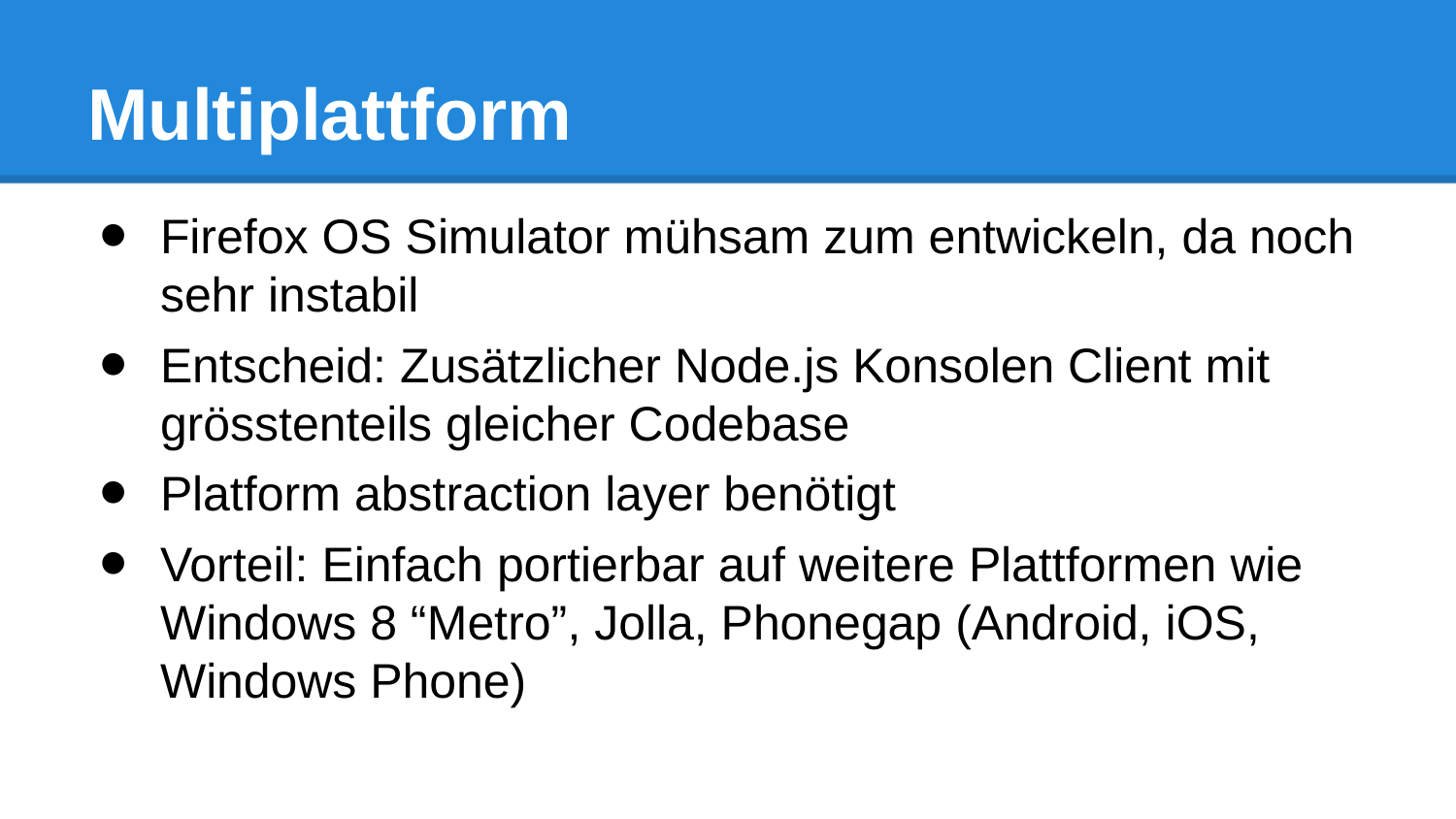

# Multiplattform
Firefox OS Simulator mühsam zum entwickeln, da noch sehr instabil
Entscheid: Zusätzlicher Node.js Konsolen Client mit grösstenteils gleicher Codebase
Platform abstraction layer benötigt
Vorteil: Einfach portierbar auf weitere Plattformen wie Windows 8 “Metro”, Jolla, Phonegap (Android, iOS, Windows Phone)